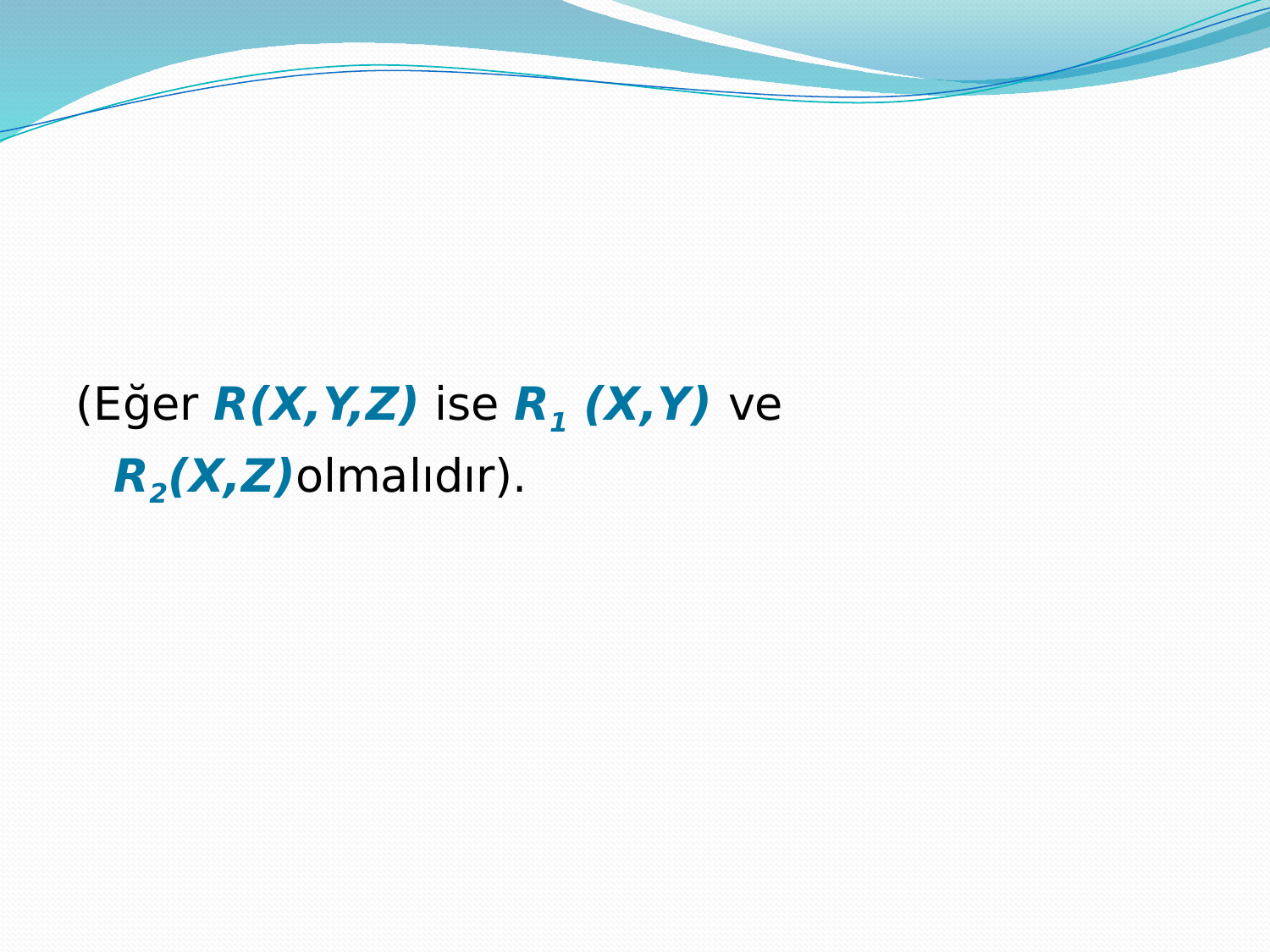

#

(Eğer R(X,Y,Z) ise R1 (X,Y) ve R2(X,Z)olmalıdır).